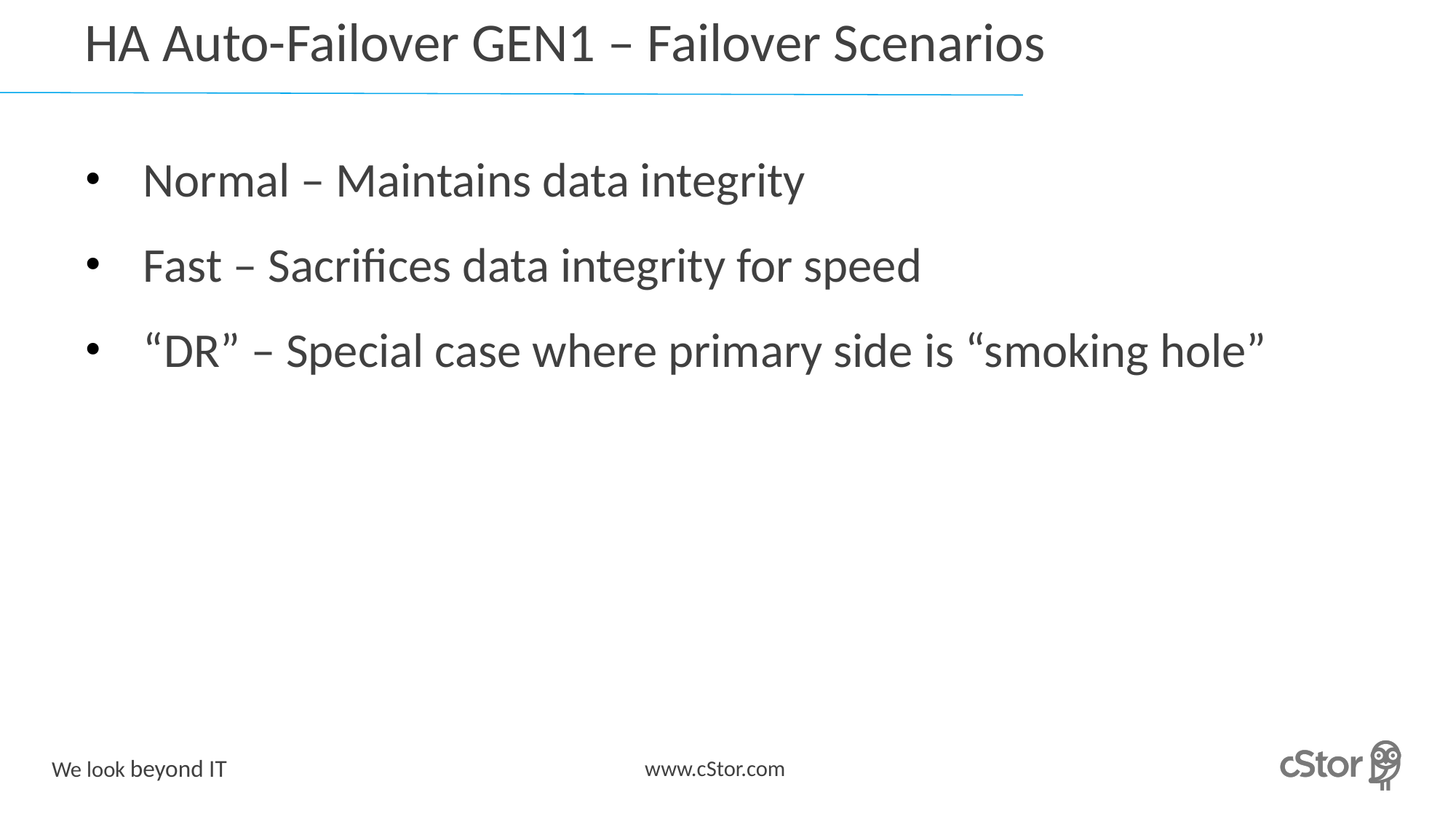

# HA Auto-Failover GEN1 – Failover Scenarios
Normal – Maintains data integrity
Fast – Sacrifices data integrity for speed
“DR” – Special case where primary side is “smoking hole”